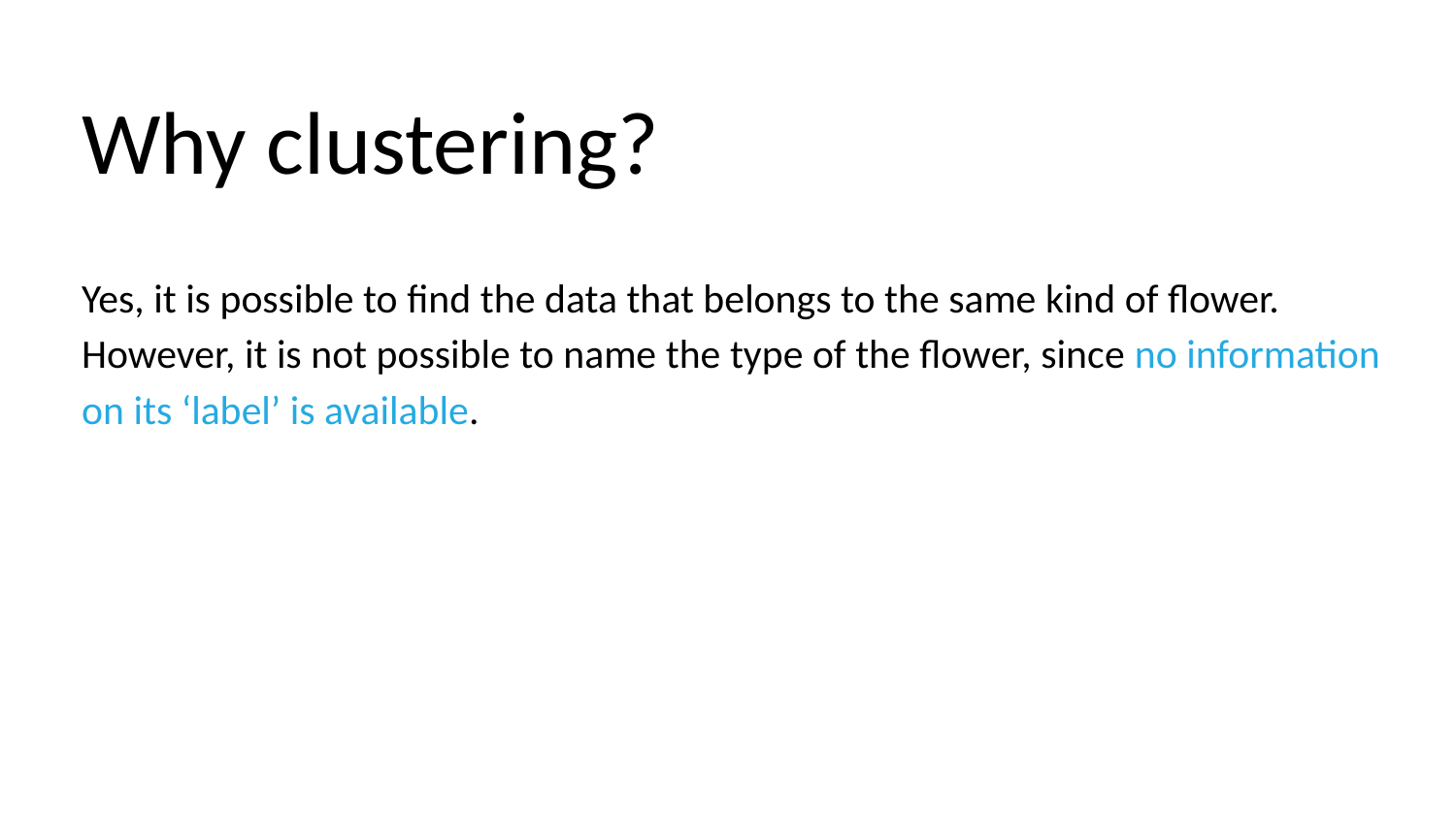

# Why clustering?
Yes, it is possible to find the data that belongs to the same kind of flower.
However, it is not possible to name the type of the flower, since no information on its ‘label’ is available.